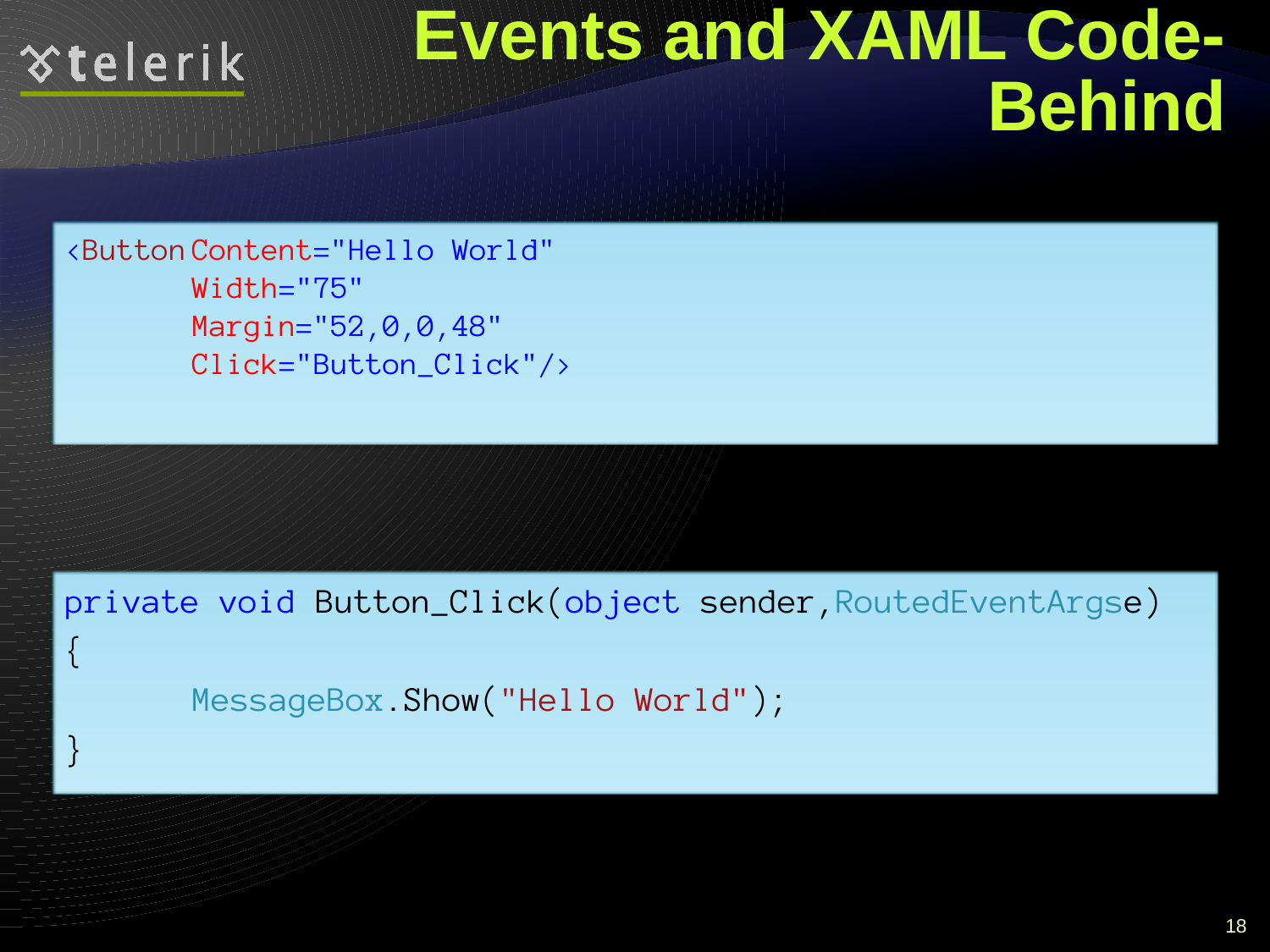

# Events and XAML Code-Behind

<Button	Content="Hello World"
	Width="75"
	Margin="52,0,0,48" 						Click="Button_Click"/>
private void Button_Click(object sender,RoutedEventArgse)
{
	MessageBox.Show("Hello World");
}

18